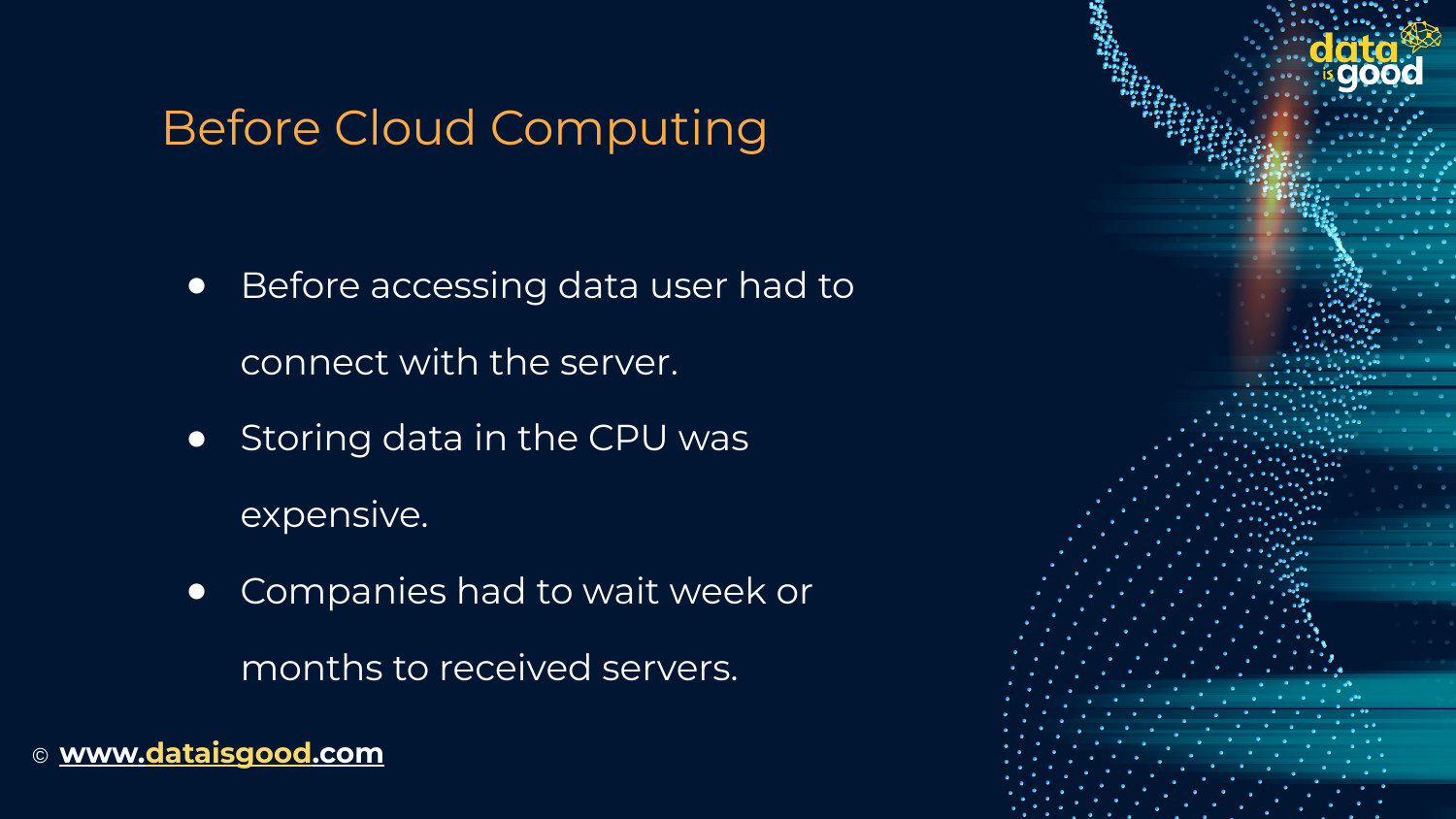

# Before Cloud Computing
Before accessing data user had to connect with the server.
Storing data in the CPU was expensive.
Companies had to wait week or months to received servers.